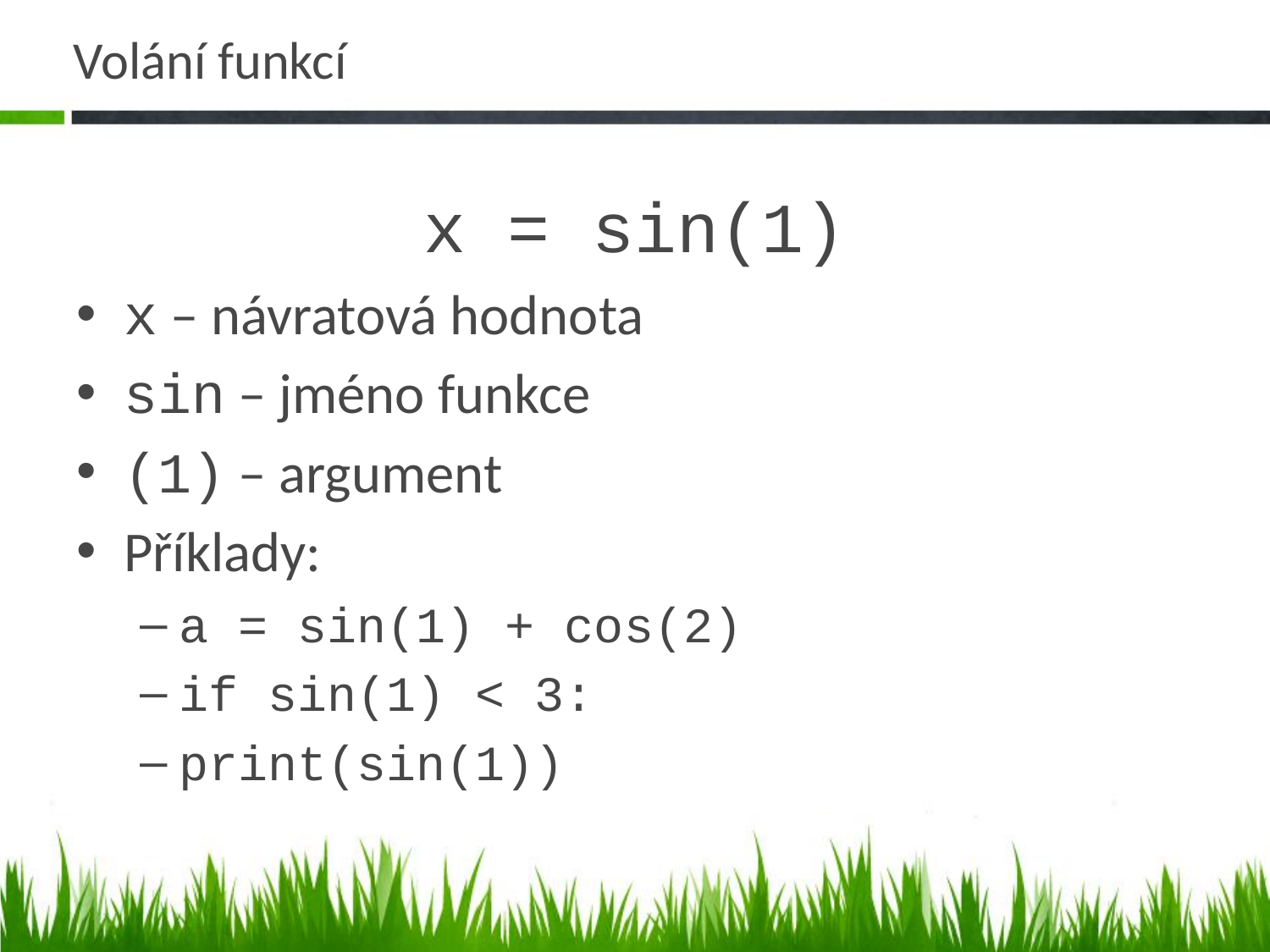

# Volání funkcí
x = sin(1)
x – návratová hodnota
sin – jméno funkce
(1) – argument
Příklady:
a = sin(1) + cos(2)
if sin(1) < 3:
print(sin(1))